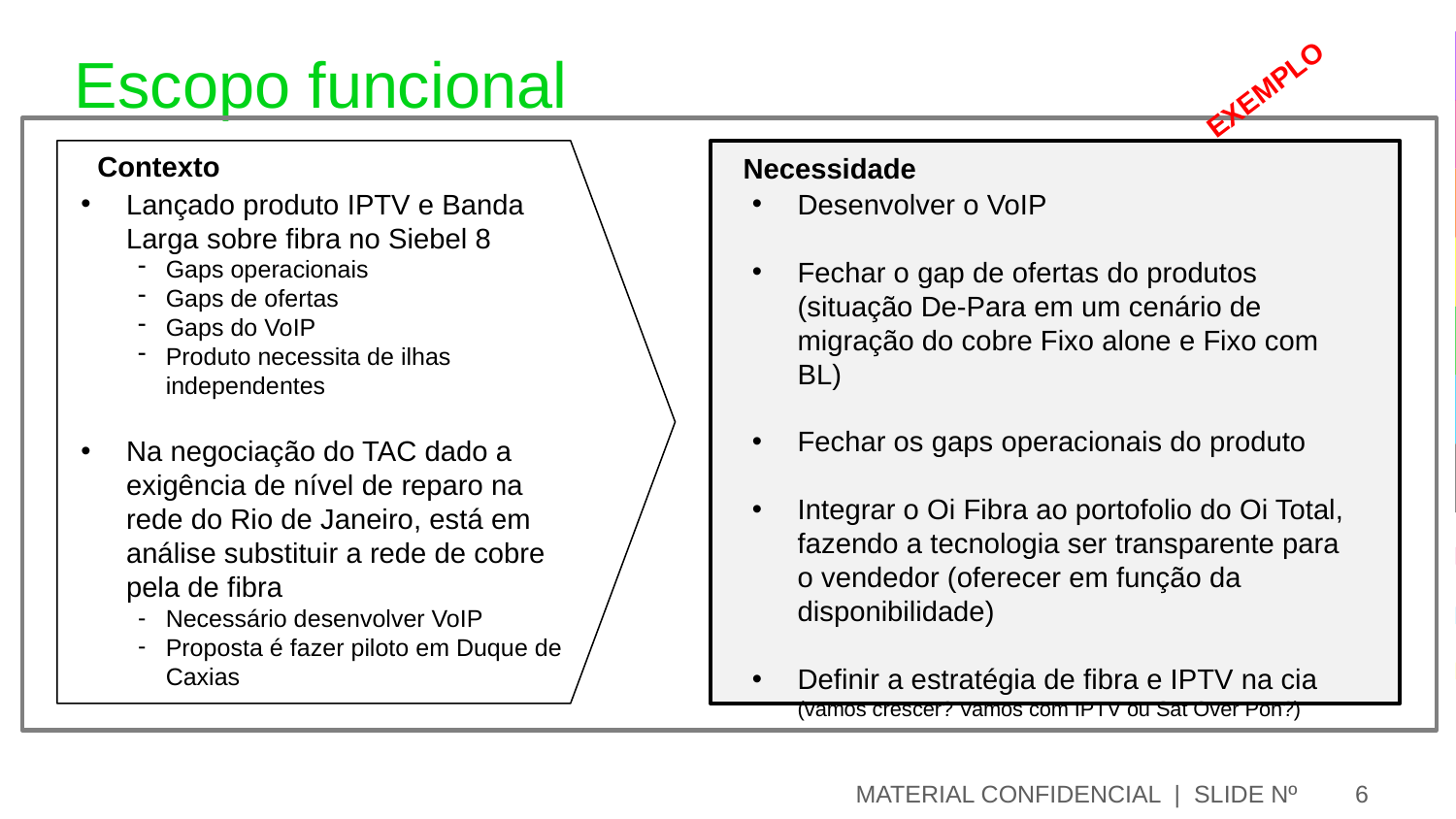

# Escopo funcional
EXEMPLO

Contexto
Necessidade
Lançado produto IPTV e Banda Larga sobre fibra no Siebel 8
Gaps operacionais
Gaps de ofertas
Gaps do VoIP
Produto necessita de ilhas independentes

Na negociação do TAC dado a exigência de nível de reparo na rede do Rio de Janeiro, está em análise substituir a rede de cobre pela de fibra
Necessário desenvolver VoIP
Proposta é fazer piloto em Duque de Caxias
Desenvolver o VoIP

Fechar o gap de ofertas do produtos (situação De-Para em um cenário de migração do cobre Fixo alone e Fixo com BL)

Fechar os gaps operacionais do produto

Integrar o Oi Fibra ao portofolio do Oi Total, fazendo a tecnologia ser transparente para o vendedor (oferecer em função da disponibilidade)

Definir a estratégia de fibra e IPTV na cia (vamos crescer? Vamos com IPTV ou Sat Over Pon?)
MATERIAL CONFIDENCIAL  |  SLIDE Nº
6